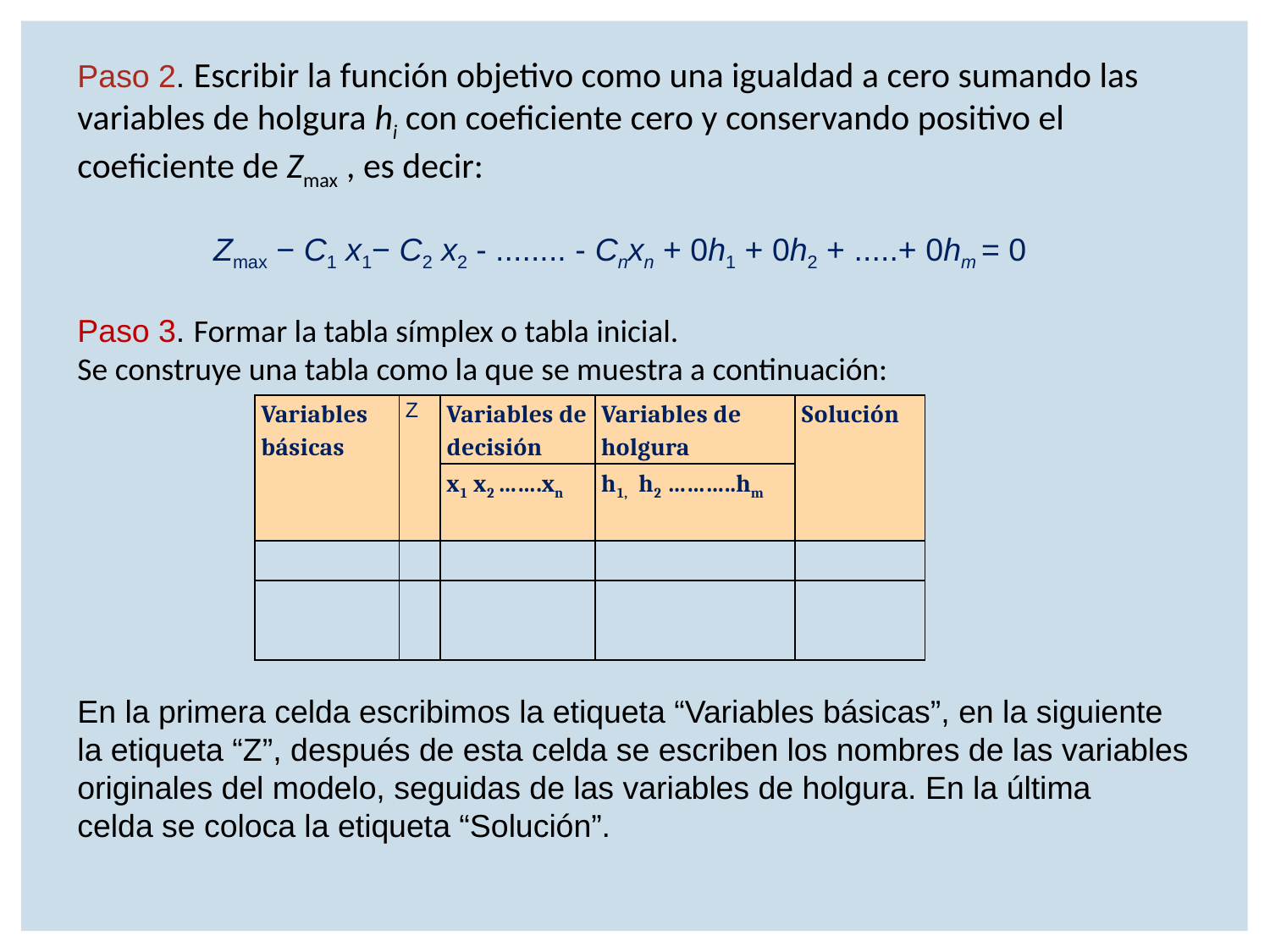

Paso 2. Escribir la función objetivo como una igualdad a cero sumando las
variables de holgura hi con coeficiente cero y conservando positivo el coeficiente de Zmax , es decir:

	 Zmax − C1 x1− C2 x2 - ........ - Cnxn + 0h1 + 0h2 + .....+ 0hm = 0

Paso 3. Formar la tabla símplex o tabla inicial.
Se construye una tabla como la que se muestra a continuación:

En la primera celda escribimos la etiqueta “Variables básicas”, en la siguiente
la etiqueta “Z”, después de esta celda se escriben los nombres de las variables
originales del modelo, seguidas de las variables de holgura. En la última
celda se coloca la etiqueta “Solución”.

| Variables básicas | Z | Variables de decisión | Variables de holgura | Solución |
| --- | --- | --- | --- | --- |
|  |  | x1 x2 …….xn | h1, h2 ………..hm |  |
|  |  |  |  |  |
|  |  |  |  |  |